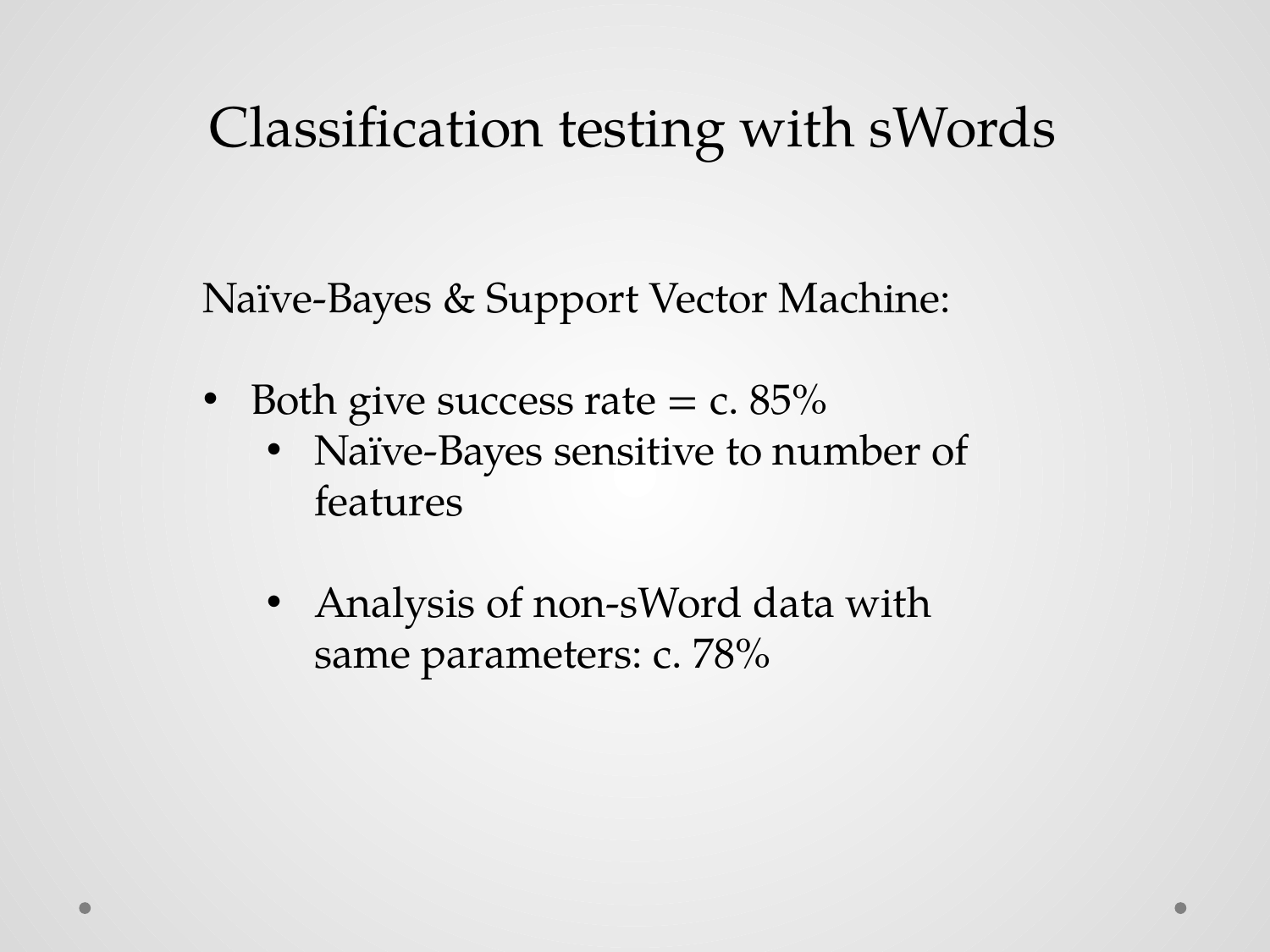

Classification testing with sWords
Naïve-Bayes & Support Vector Machine:

Both give success rate = c. 85%
Naïve-Bayes sensitive to number of features
Analysis of non-sWord data with same parameters: c. 78%